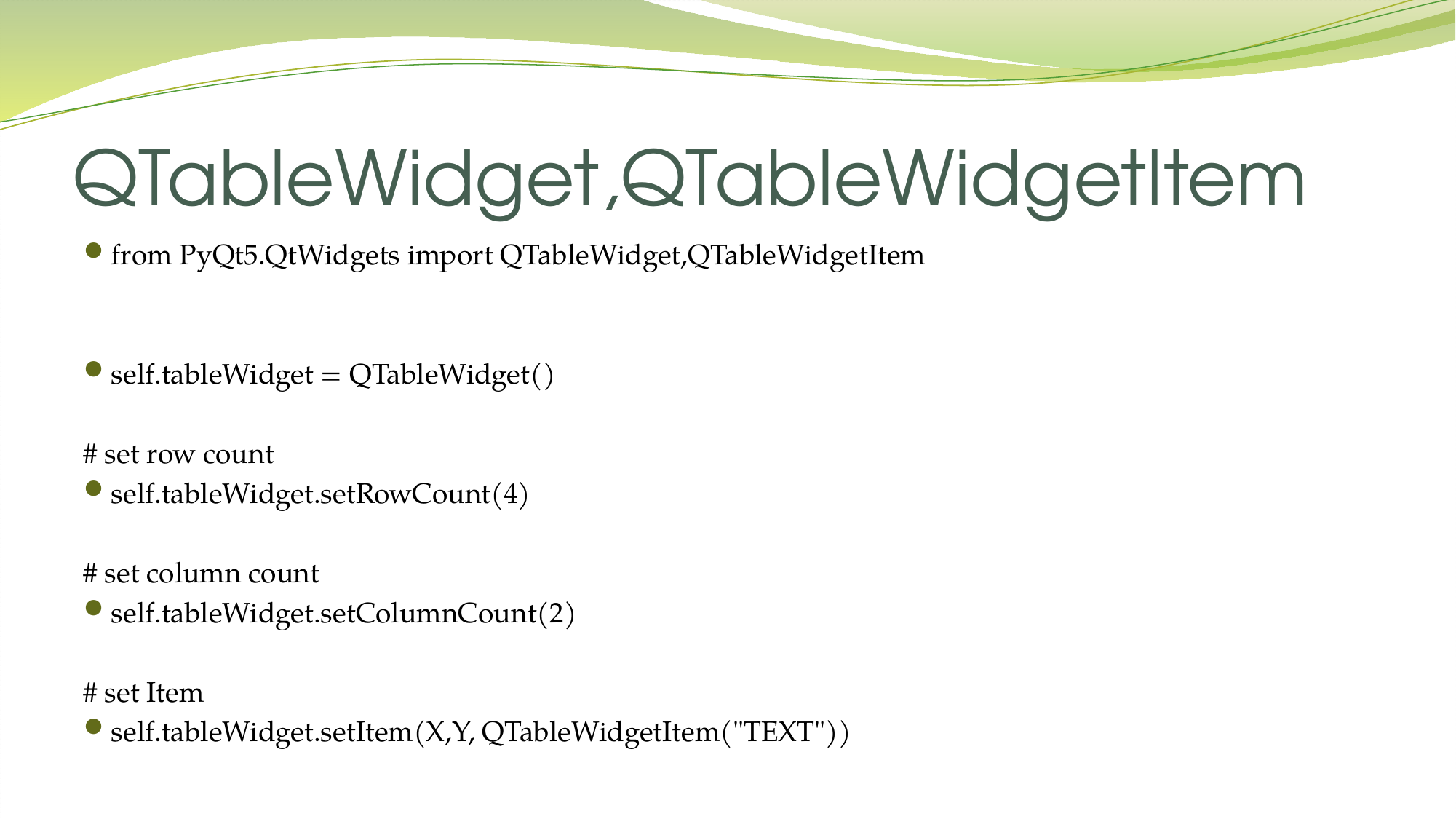

# QTableWidget,QTableWidgetItem
from PyQt5.QtWidgets import QTableWidget,QTableWidgetItem

self.tableWidget = QTableWidget()

# set row count
self.tableWidget.setRowCount(4)

# set column count
self.tableWidget.setColumnCount(2)

# set Item
self.tableWidget.setItem(X,Y, QTableWidgetItem("TEXT"))